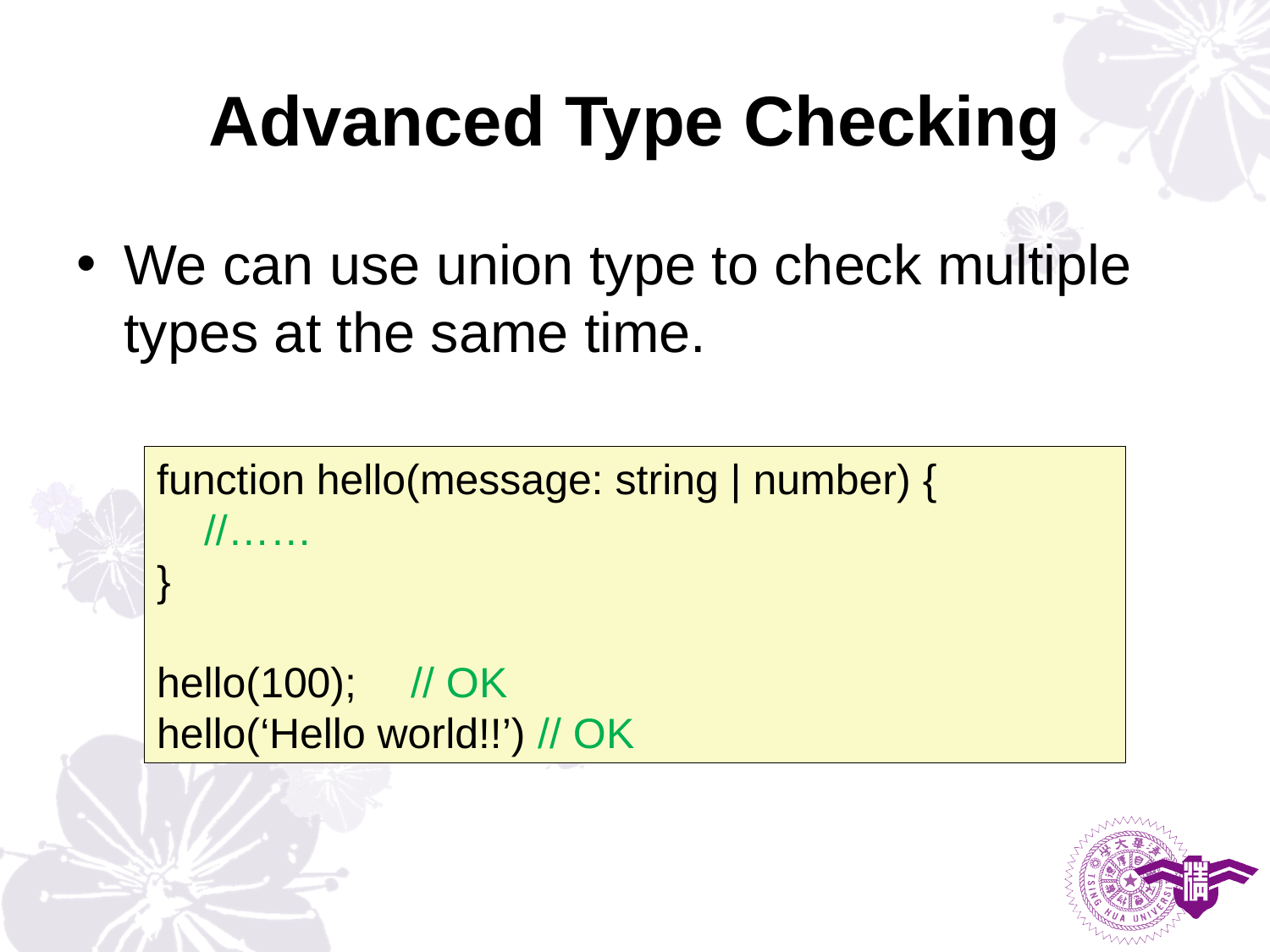

# Advanced Type Checking
We can use union type to check multiple types at the same time.
function hello(message: string | number) {
    //……
}
hello(100);	// OK
hello(‘Hello world!!’)	// OK